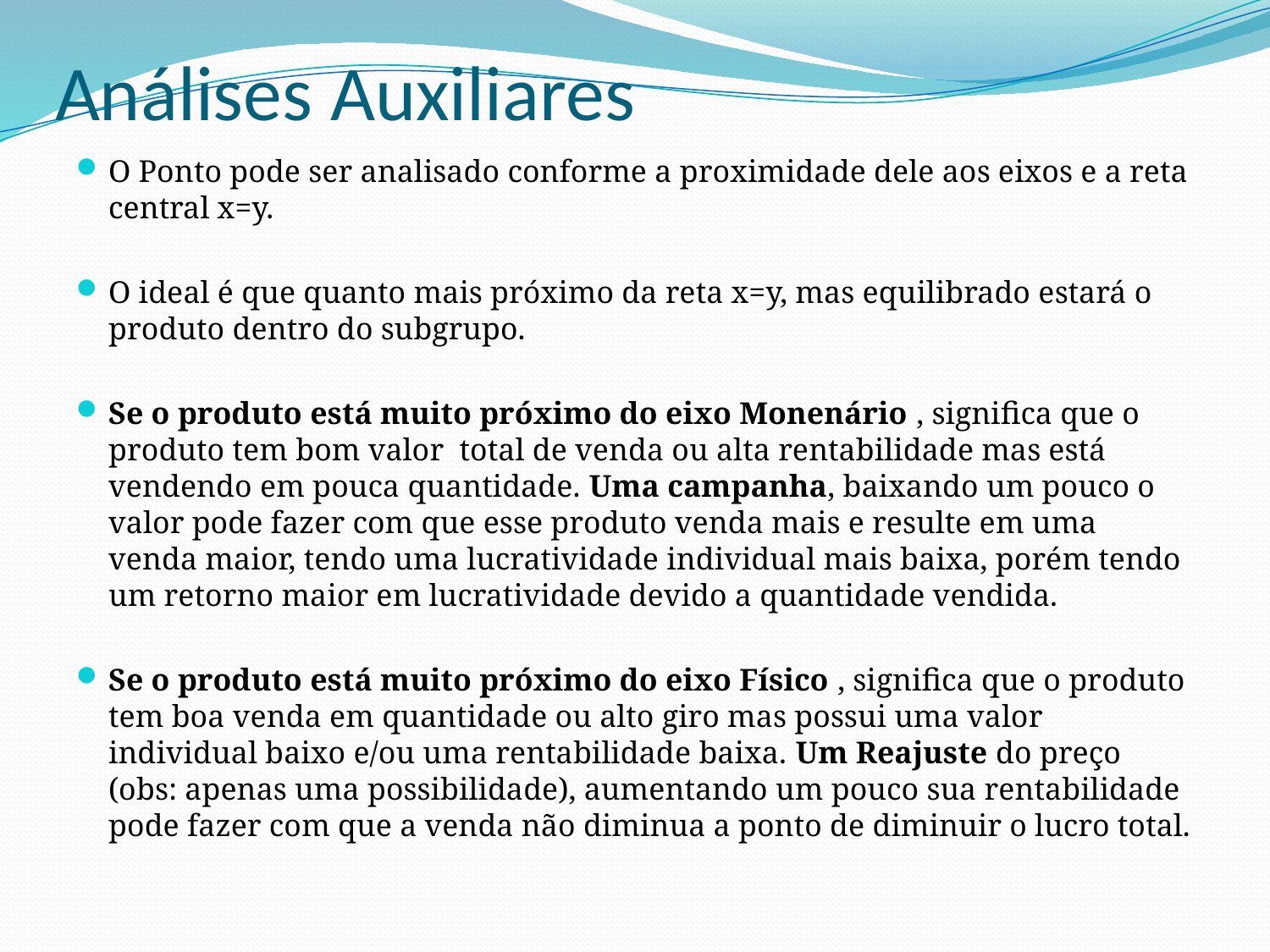

# Análises Auxiliares
O Ponto pode ser analisado conforme a proximidade dele aos eixos e a reta central x=y.

O ideal é que quanto mais próximo da reta x=y, mas equilibrado estará o produto dentro do subgrupo.

Se o produto está muito próximo do eixo Monenário , significa que o produto tem bom valor  total de venda ou alta rentabilidade mas está vendendo em pouca quantidade. Uma campanha, baixando um pouco o valor pode fazer com que esse produto venda mais e resulte em uma venda maior, tendo uma lucratividade individual mais baixa, porém tendo um retorno maior em lucratividade devido a quantidade vendida.

Se o produto está muito próximo do eixo Físico , significa que o produto tem boa venda em quantidade ou alto giro mas possui uma valor individual baixo e/ou uma rentabilidade baixa. Um Reajuste do preço (obs: apenas uma possibilidade), aumentando um pouco sua rentabilidade pode fazer com que a venda não diminua a ponto de diminuir o lucro total.